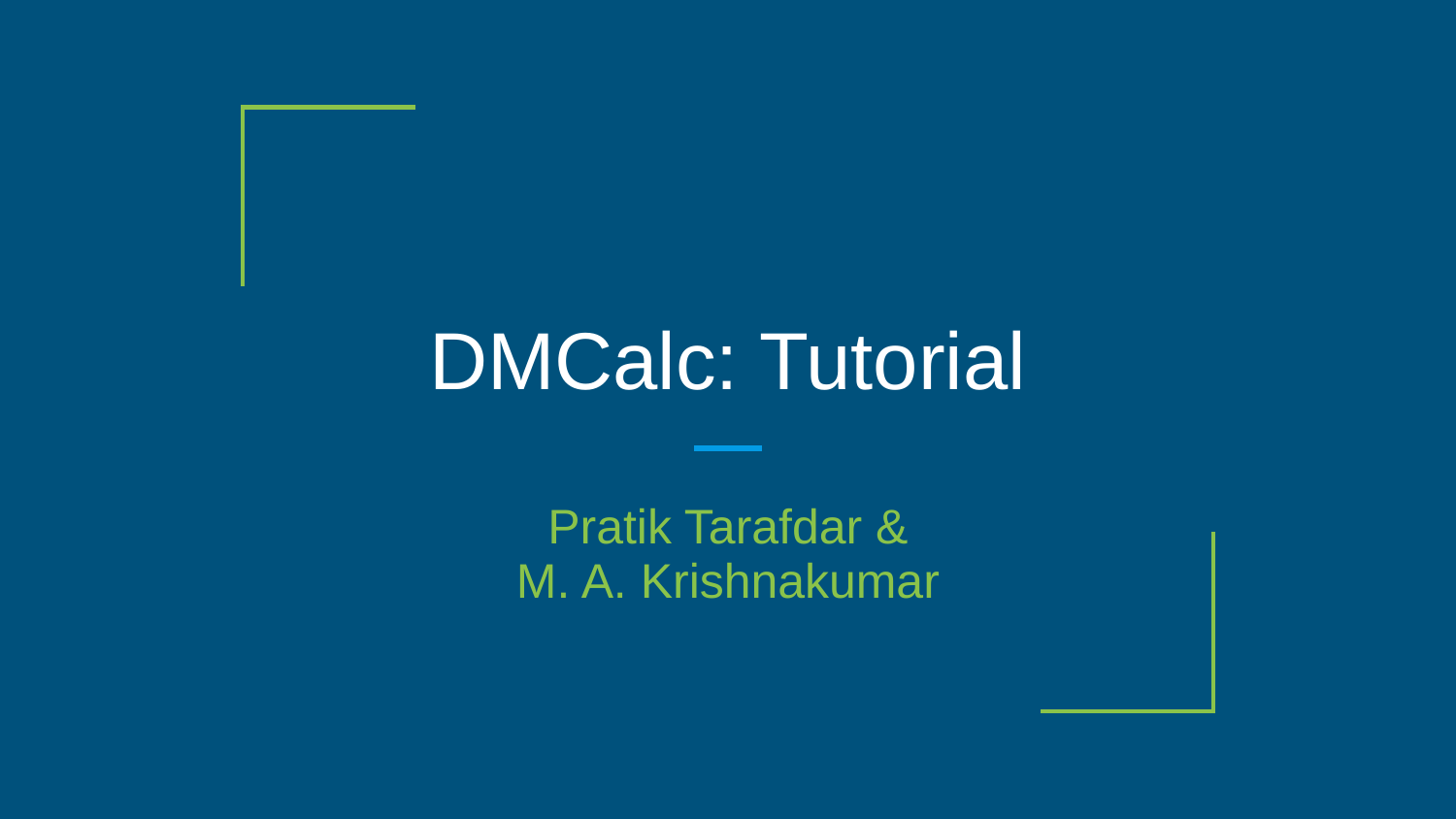

# DMCalc: Tutorial
Pratik Tarafdar &
M. A. Krishnakumar